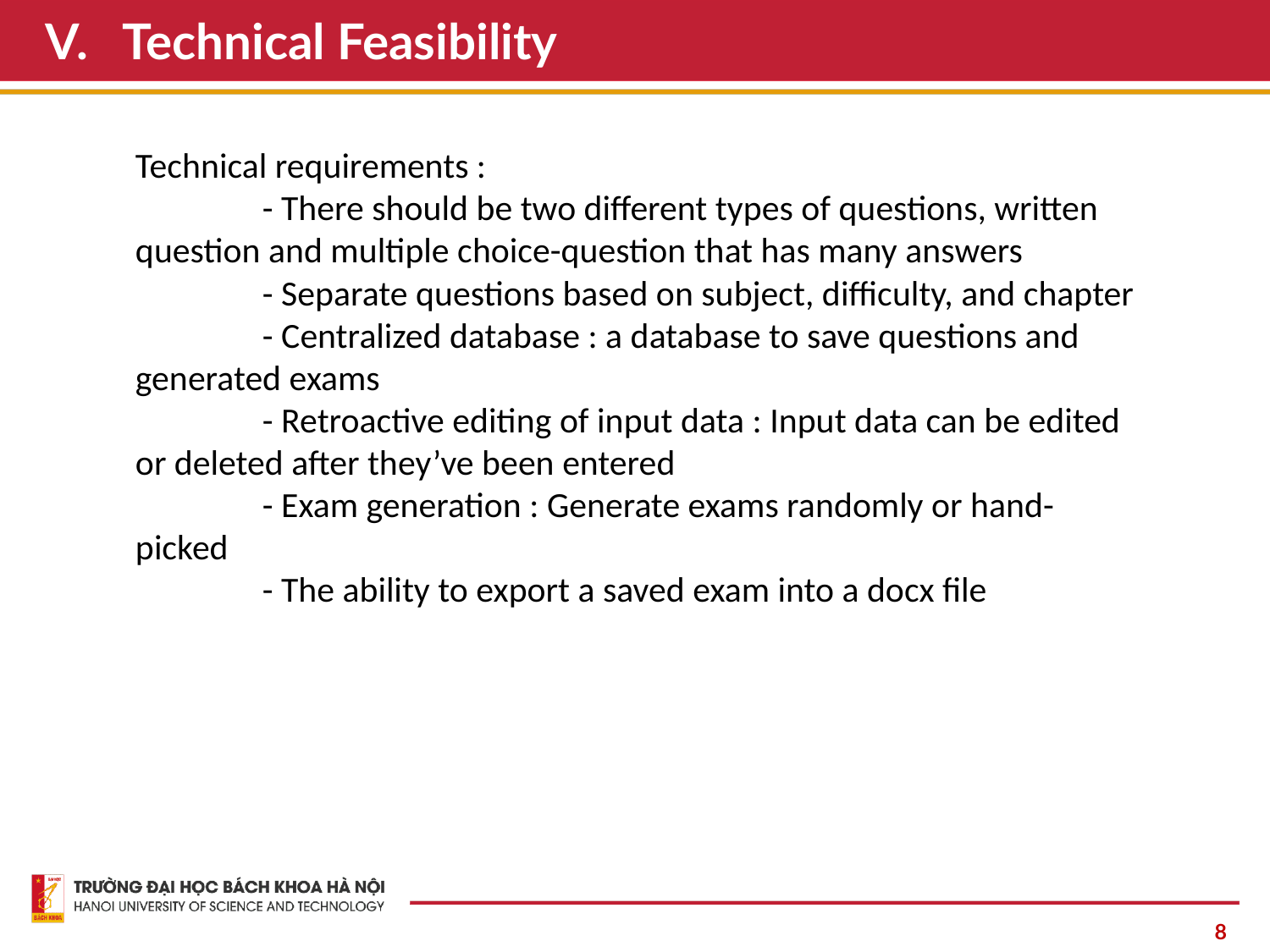

# V.   Technical Feasibility
Technical requirements :
	- There should be two different types of questions, written question and multiple choice-question that has many answers
	- Separate questions based on subject, difficulty, and chapter
	- Centralized database : a database to save questions and generated exams
	- Retroactive editing of input data : Input data can be edited or deleted after they’ve been entered
	- Exam generation : Generate exams randomly or hand-picked
	- The ability to export a saved exam into a docx file

8